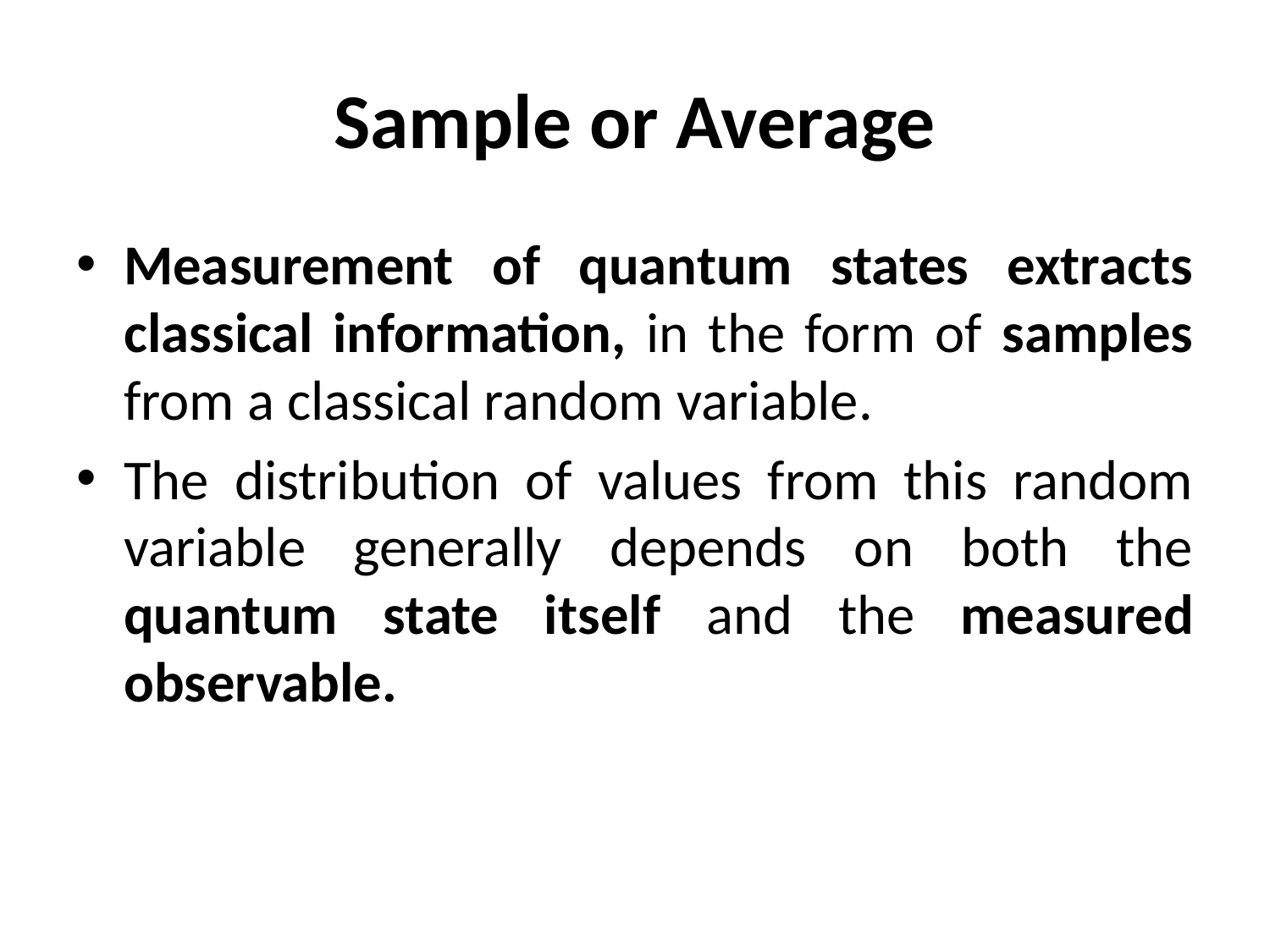

# Sample or Average
Measurement of quantum states extracts classical information, in the form of samples from a classical random variable.
The distribution of values from this random variable generally depends on both the quantum state itself and the measured observable.